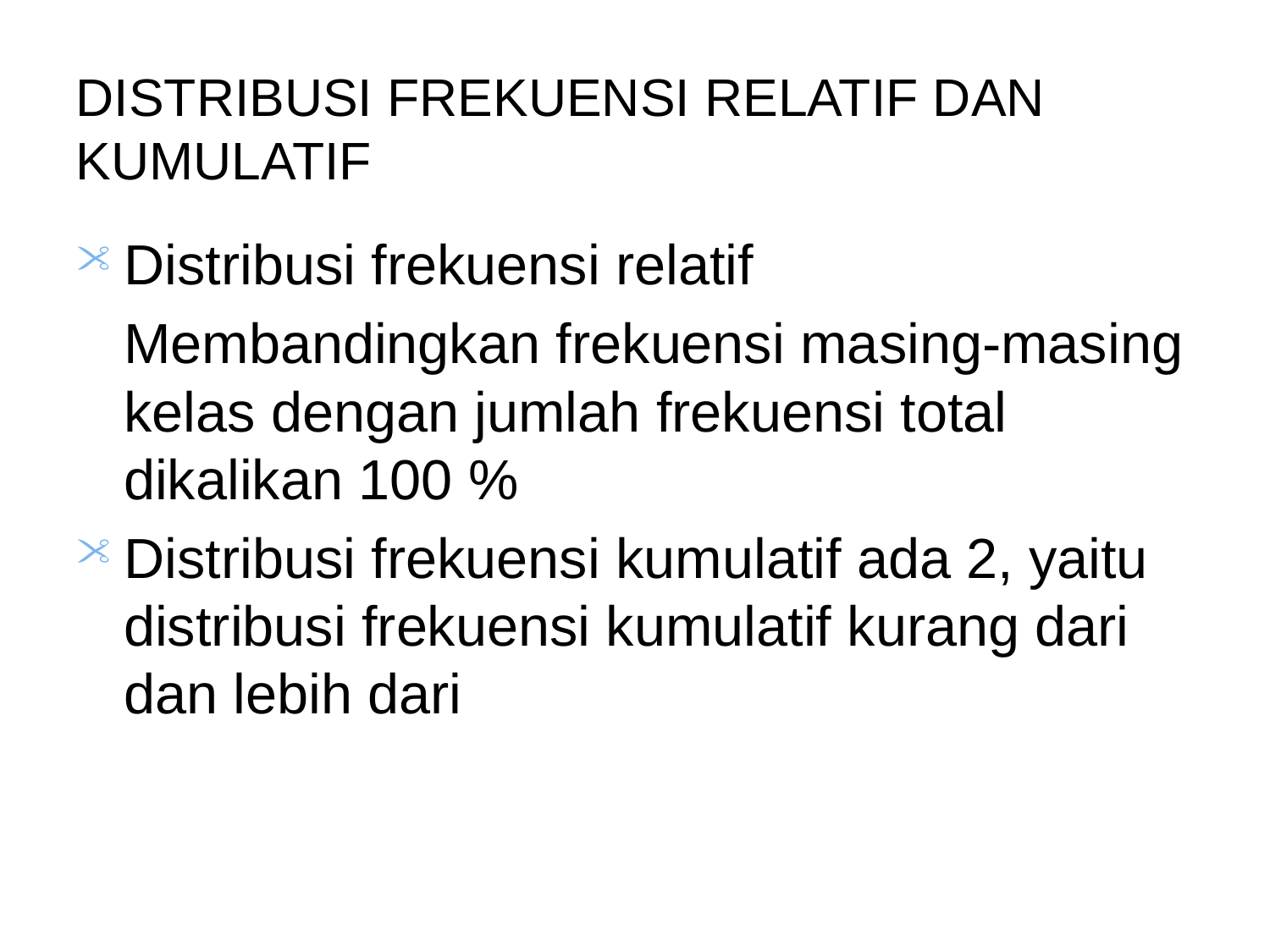

# DISTRIBUSI FREKUENSI RELATIF DAN KUMULATIF
Distribusi frekuensi relatif
	Membandingkan frekuensi masing-masing kelas dengan jumlah frekuensi total dikalikan 100 %
Distribusi frekuensi kumulatif ada 2, yaitu distribusi frekuensi kumulatif kurang dari dan lebih dari